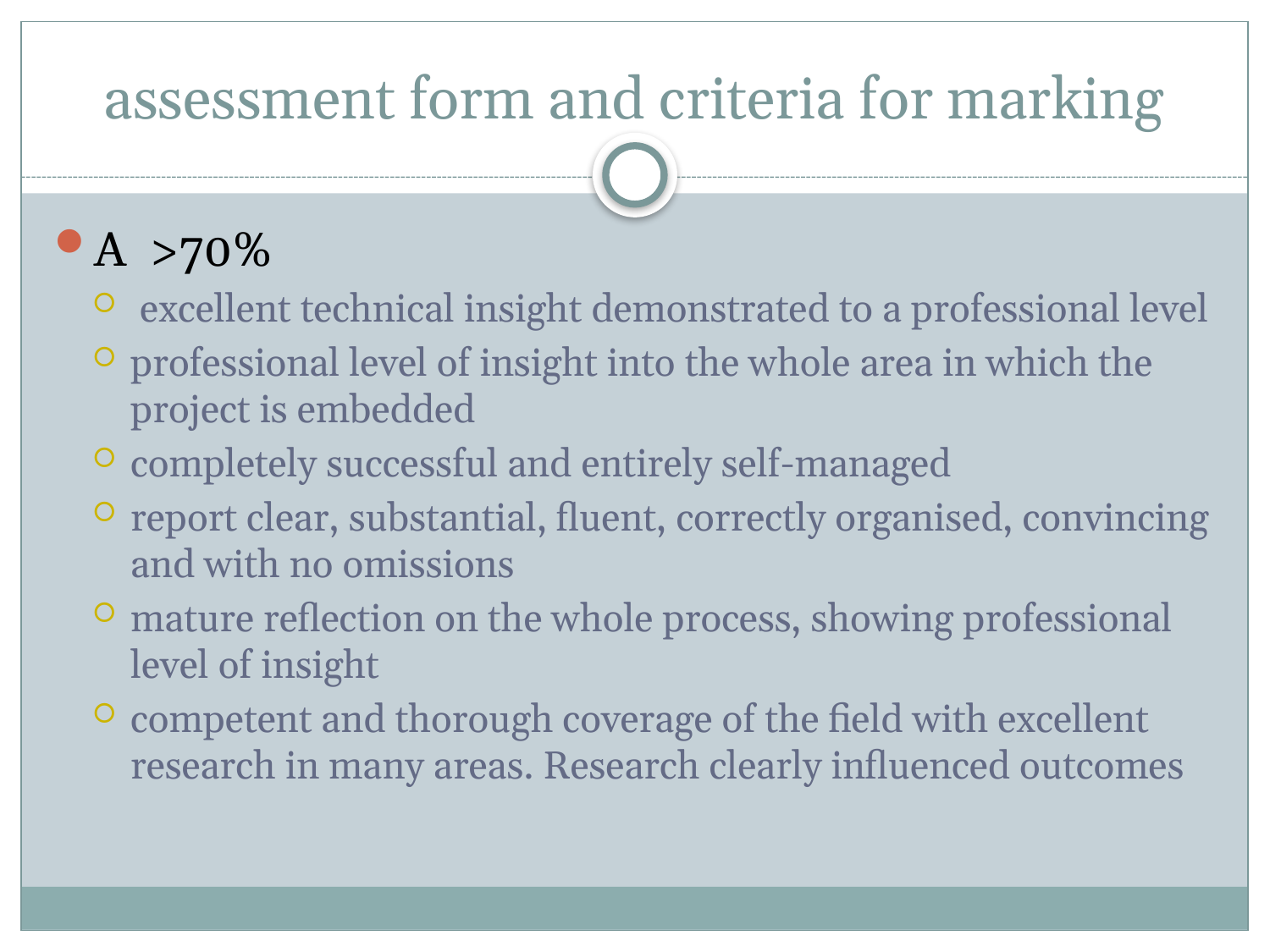

# assessment form and criteria for marking
A  >70%
 excellent technical insight demonstrated to a professional level
professional level of insight into the whole area in which the project is embedded
completely successful and entirely self-managed
report clear, substantial, fluent, correctly organised, convincing and with no omissions
mature reflection on the whole process, showing professional level of insight
competent and thorough coverage of the field with excellent research in many areas. Research clearly influenced outcomes